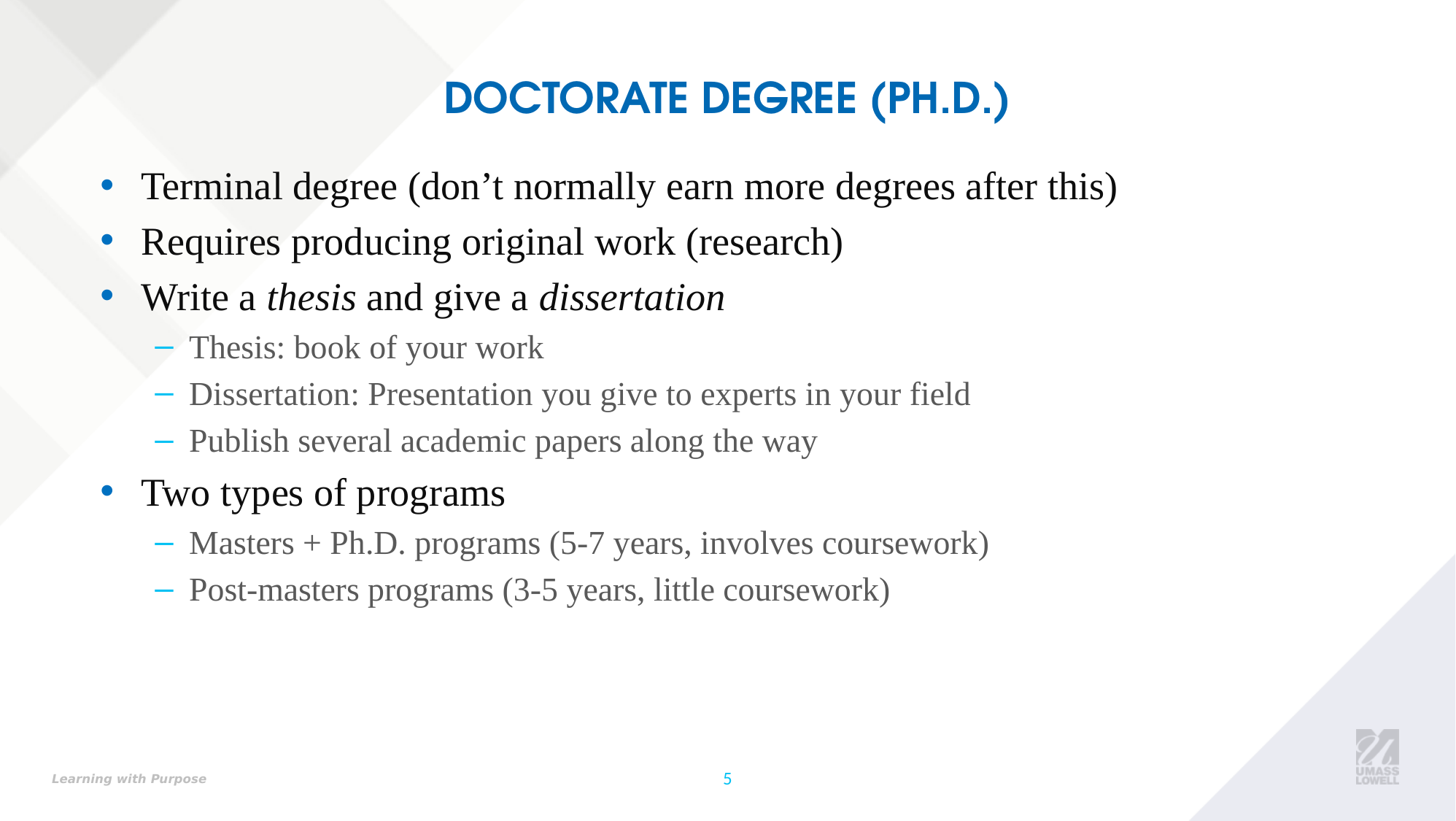

# Doctorate Degree (Ph.D.)
Terminal degree (don’t normally earn more degrees after this)
Requires producing original work (research)
Write a thesis and give a dissertation
Thesis: book of your work
Dissertation: Presentation you give to experts in your field
Publish several academic papers along the way
Two types of programs
Masters + Ph.D. programs (5-7 years, involves coursework)
Post-masters programs (3-5 years, little coursework)
5